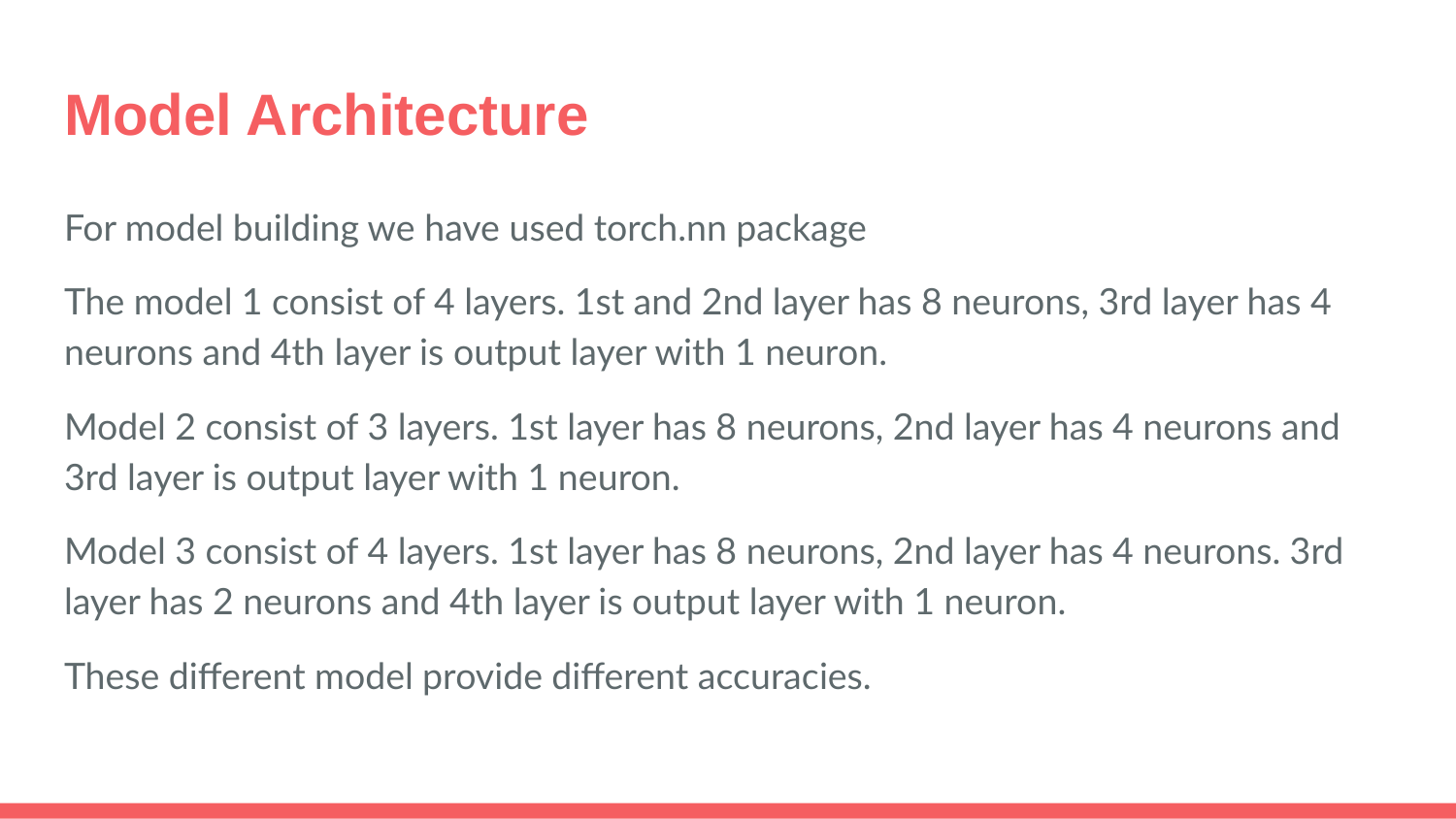

# Model Architecture
For model building we have used torch.nn package
The model 1 consist of 4 layers. 1st and 2nd layer has 8 neurons, 3rd layer has 4 neurons and 4th layer is output layer with 1 neuron.
Model 2 consist of 3 layers. 1st layer has 8 neurons, 2nd layer has 4 neurons and 3rd layer is output layer with 1 neuron.
Model 3 consist of 4 layers. 1st layer has 8 neurons, 2nd layer has 4 neurons. 3rd layer has 2 neurons and 4th layer is output layer with 1 neuron.
These different model provide different accuracies.